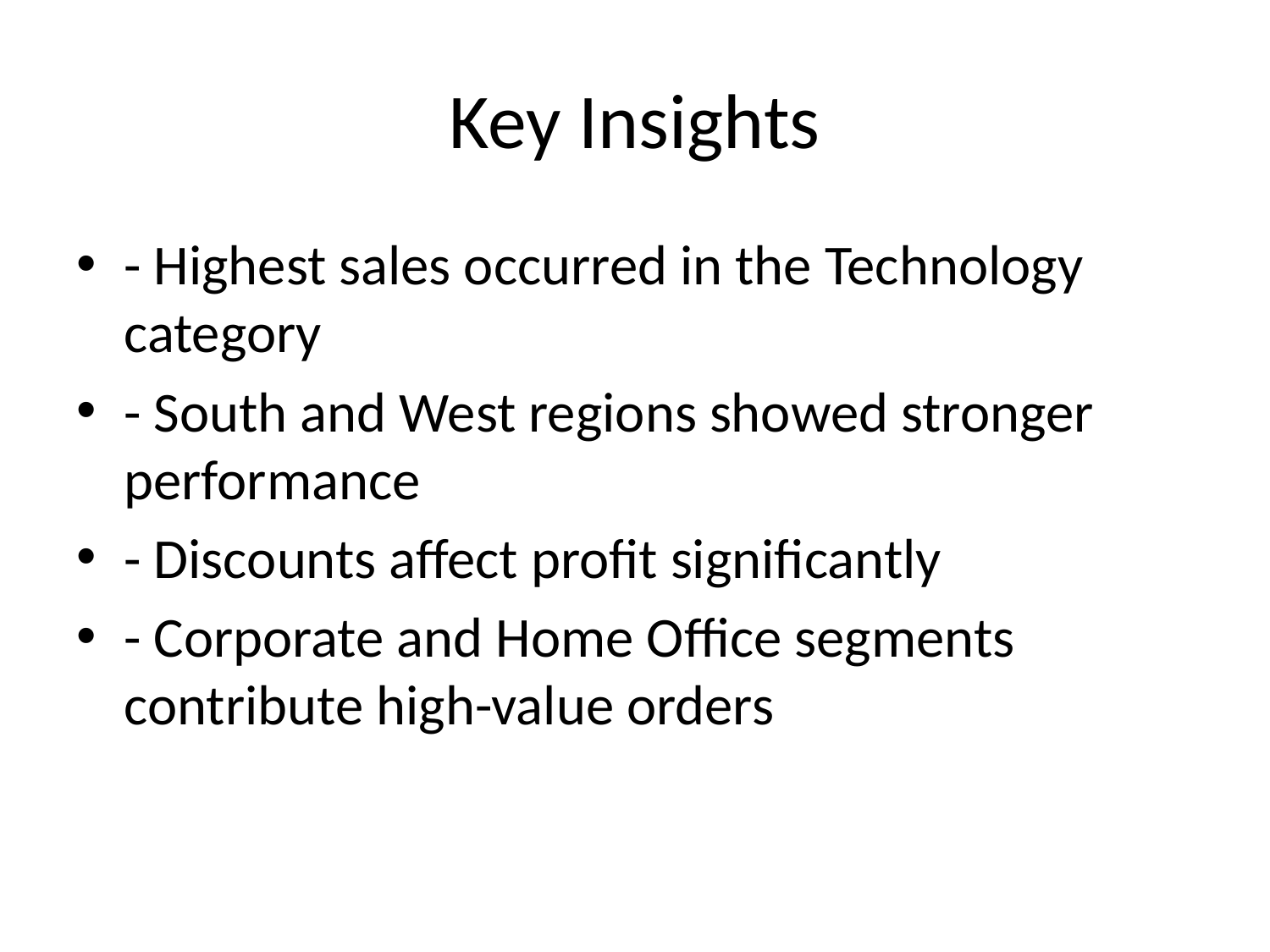

# Key Insights
- Highest sales occurred in the Technology category
- South and West regions showed stronger performance
- Discounts affect profit significantly
- Corporate and Home Office segments contribute high-value orders